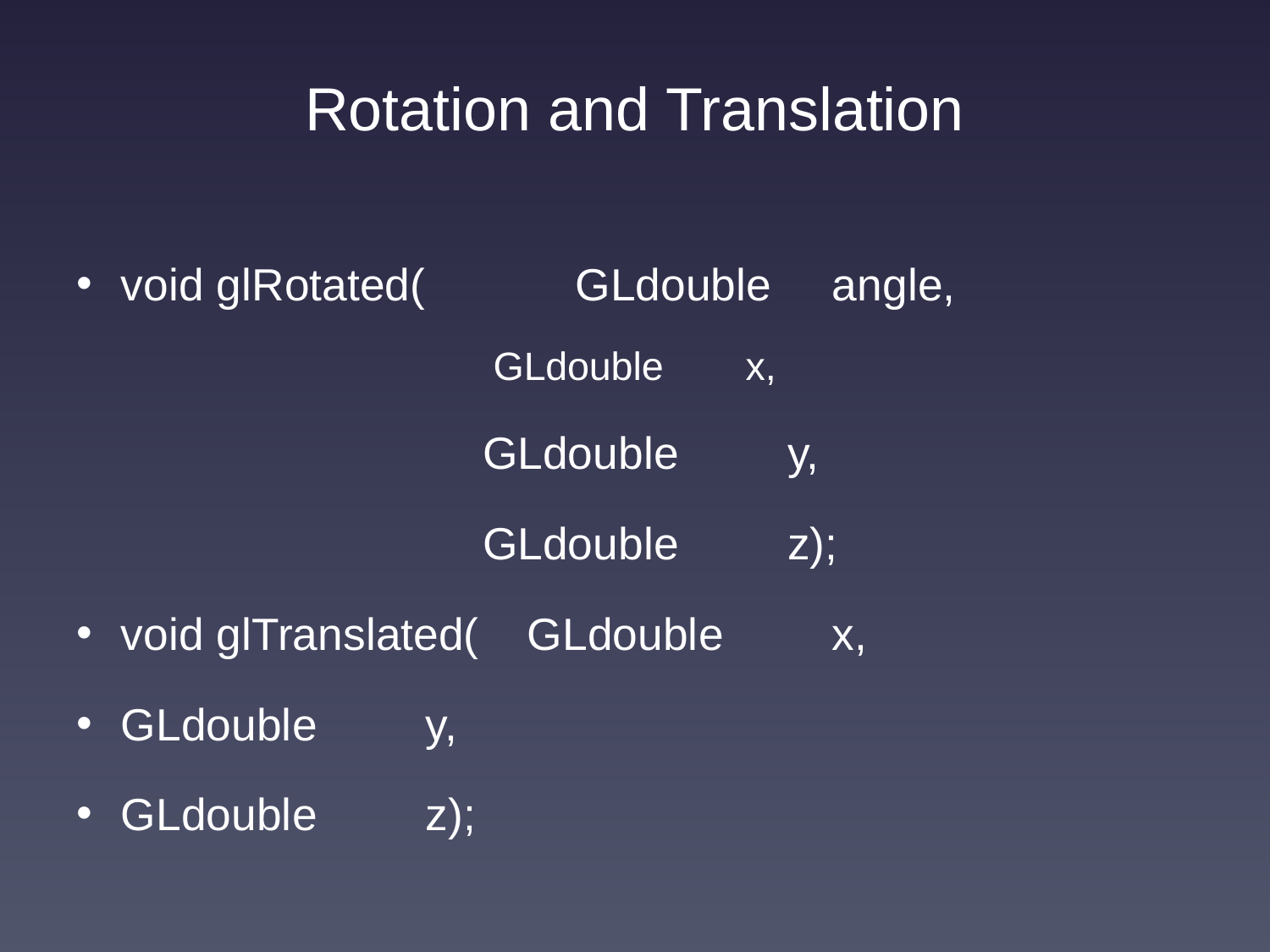

# Rotation and Translation
void glRotated(	            GLdouble  	angle,
 		 	              GLdouble  	x,
				GLdouble  	y,
				GLdouble  	z);
void glTranslated(	GLdouble  	x,
					GLdouble  	y,
					GLdouble  	z);